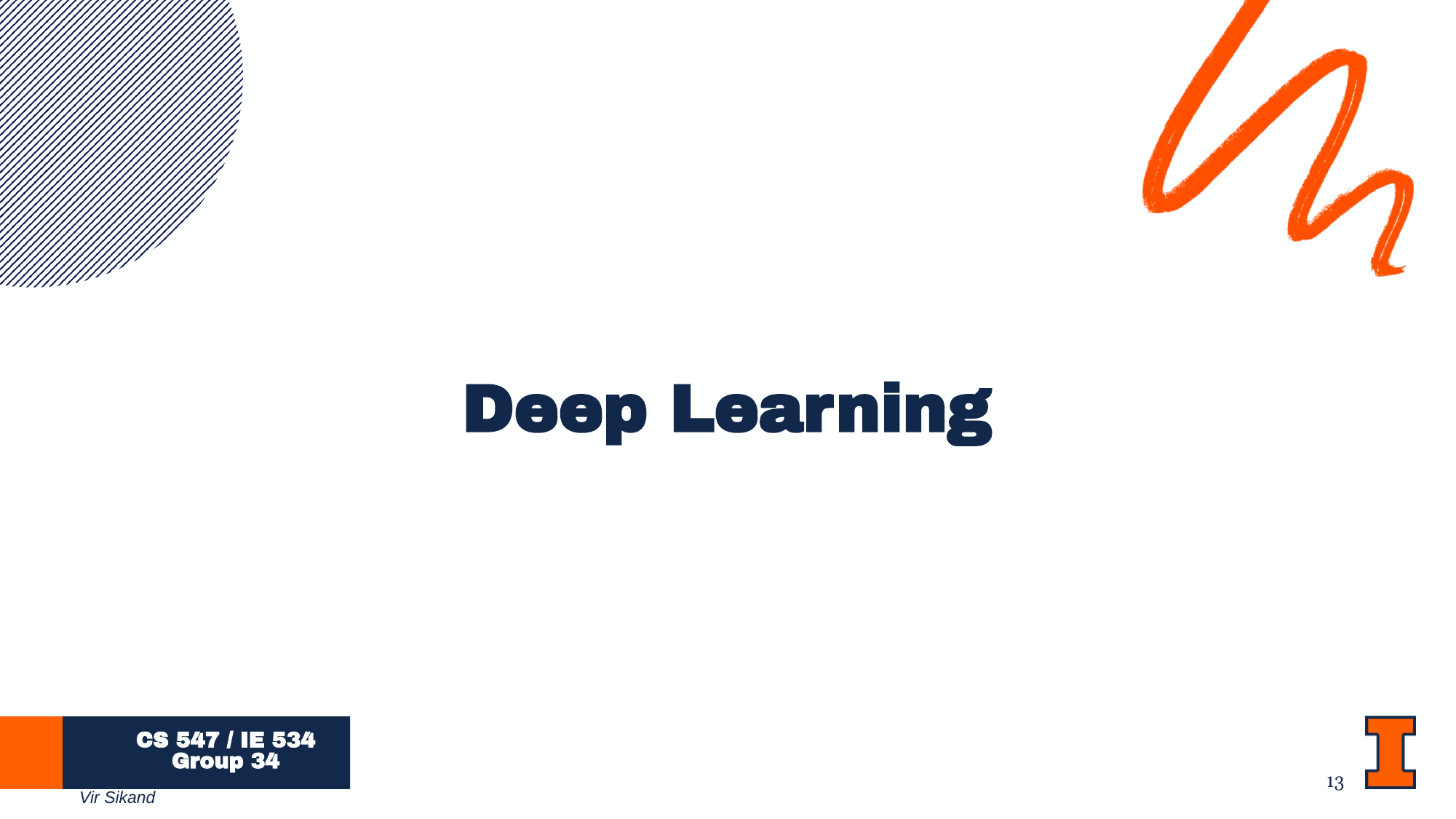

# Deep Learning
CS 547 / IE 534
Group 34
13
Vir Sikand